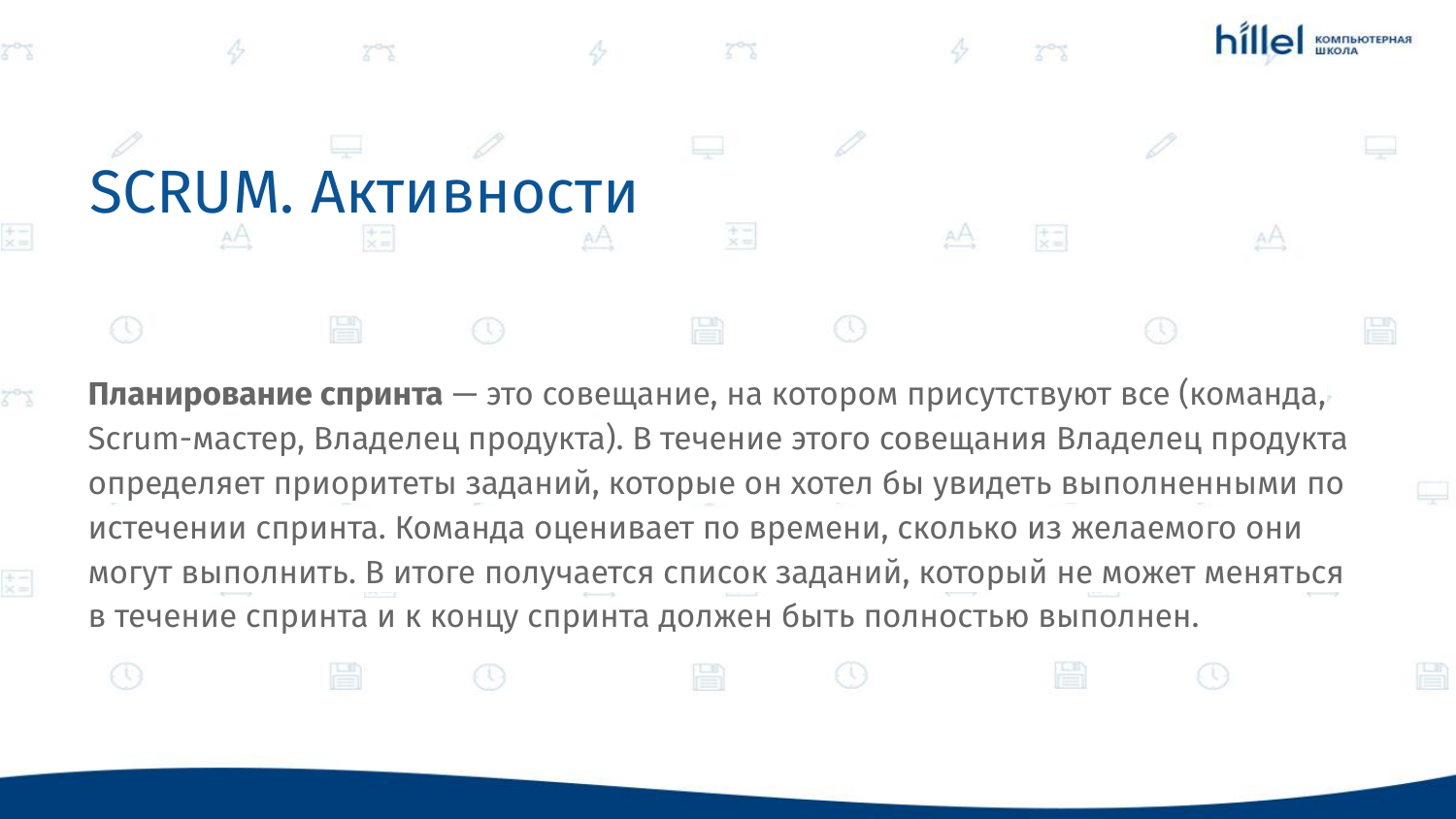

SCRUM. Активности
Планирование спринта — это совещание, на котором присутствуют все (команда, Scrum-мастер, Владелец продукта). В течение этого совещания Владелец продукта определяет приоритеты заданий, которые он хотел бы увидеть выполненными по истечении спринта. Команда оценивает по времени, сколько из желаемого они могут выполнить. В итоге получается список заданий, который не может меняться в течение спринта и к концу спринта должен быть полностью выполнен.